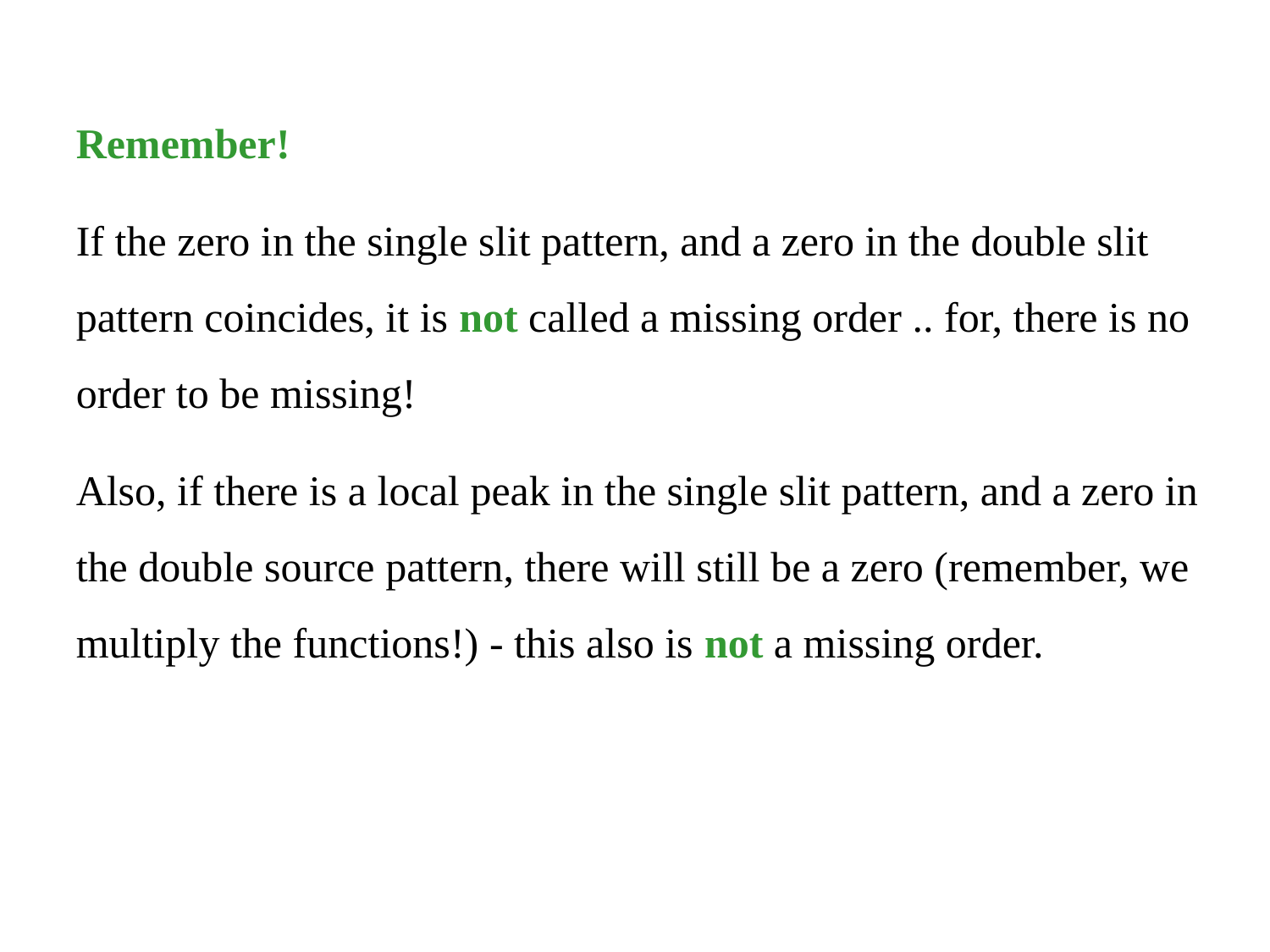

Remember!
If the zero in the single slit pattern, and a zero in the double slit pattern coincides, it is not called a missing order .. for, there is no order to be missing!
Also, if there is a local peak in the single slit pattern, and a zero in the double source pattern, there will still be a zero (remember, we multiply the functions!) - this also is not a missing order.